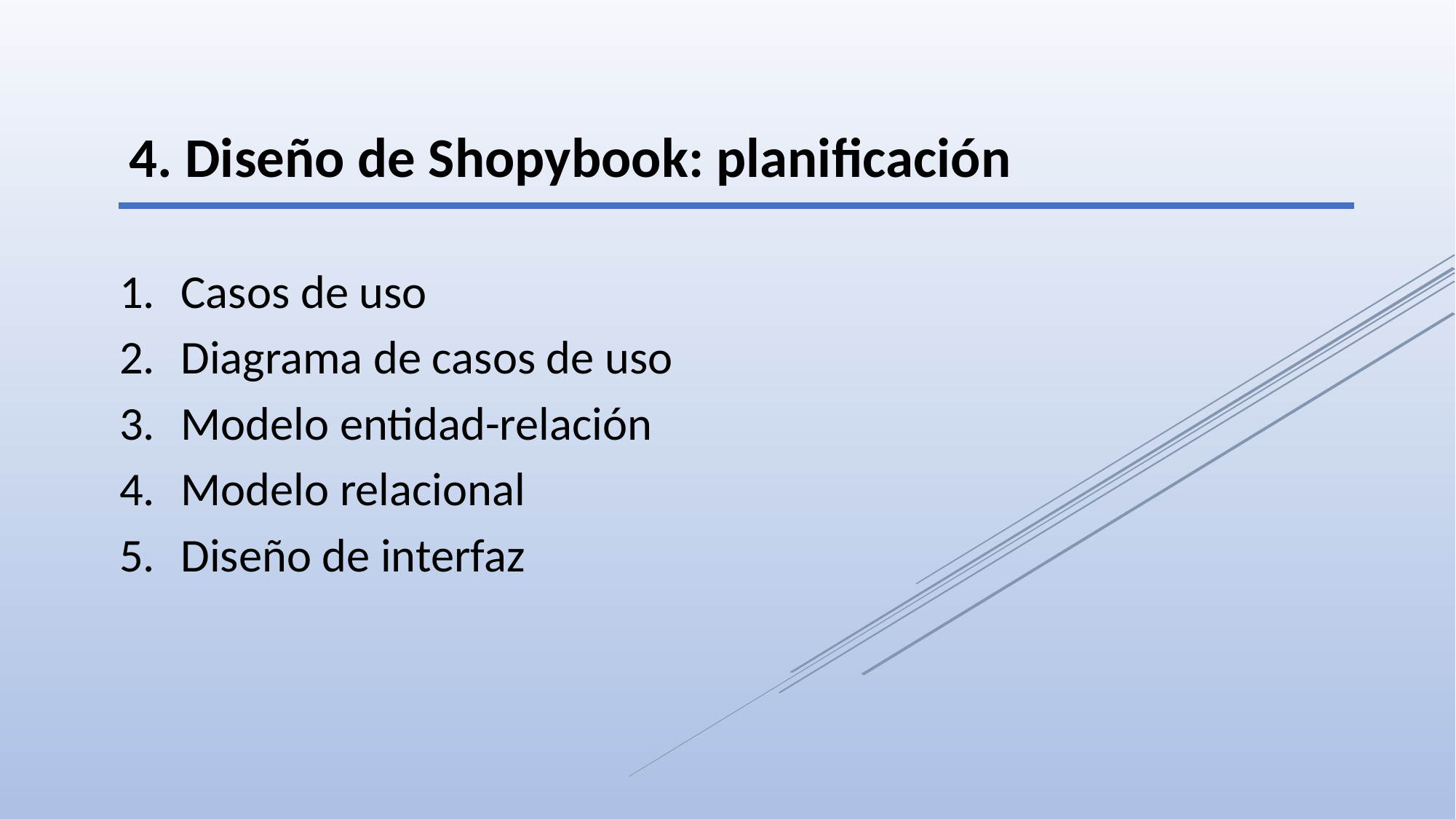

# 4. Diseño de Shopybook: planificación

Casos de uso
Diagrama de casos de uso
Modelo entidad-relación
Modelo relacional
Diseño de interfaz